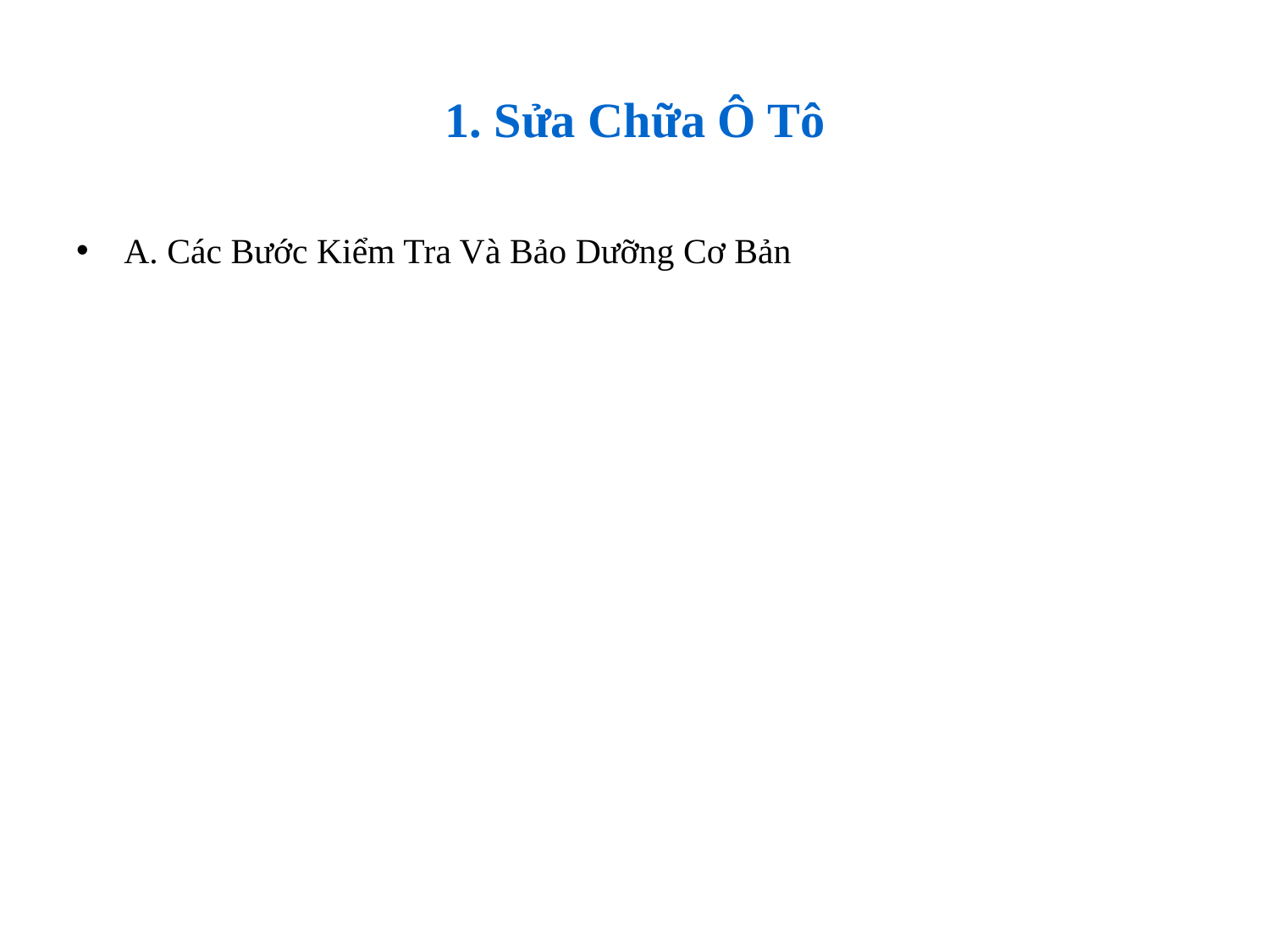

# 1. Sửa Chữa Ô Tô
A. Các Bước Kiểm Tra Và Bảo Dưỡng Cơ Bản